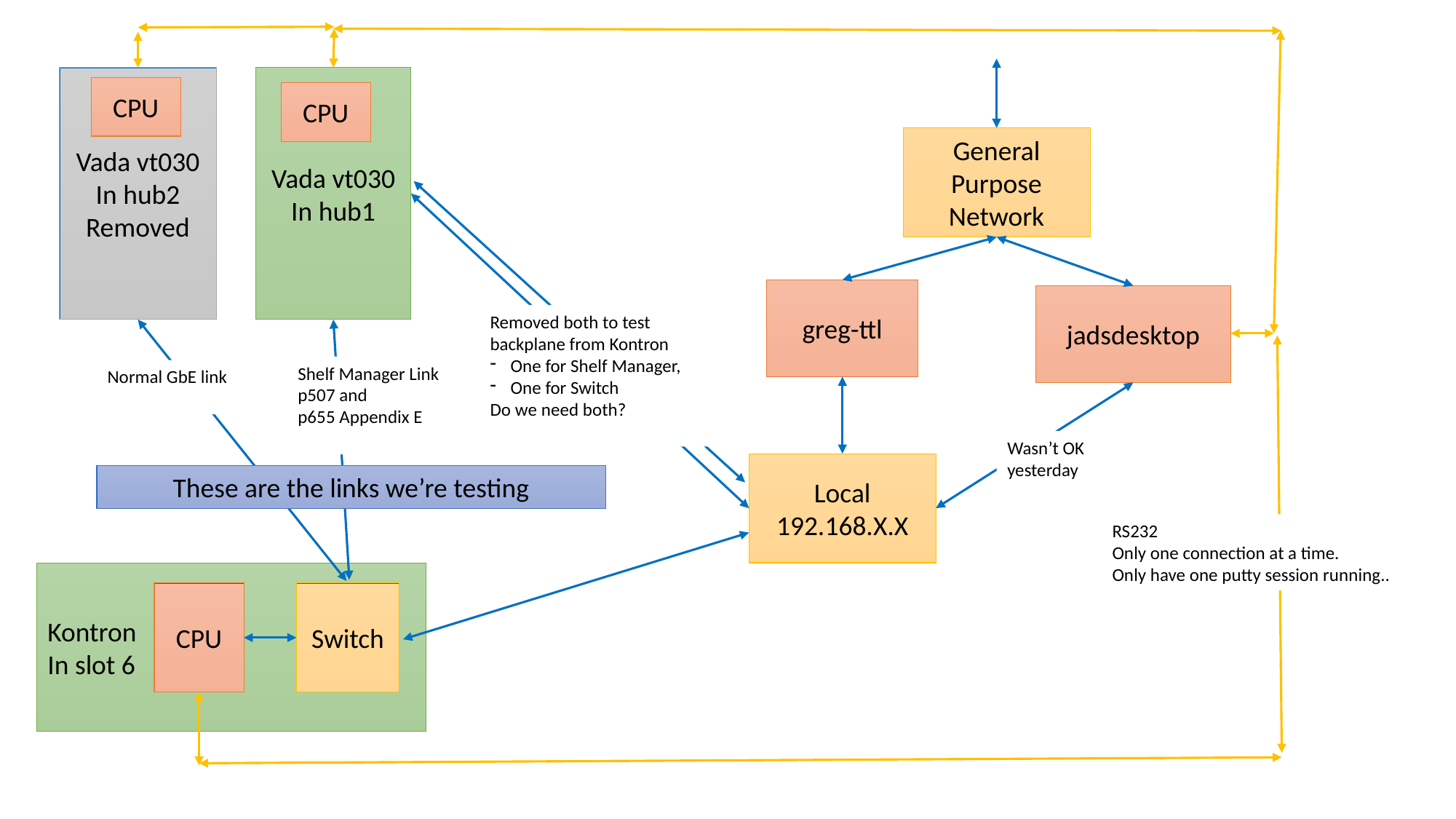

Vada vt030
In hub2
Removed
Vada vt030
In hub1
CPU
CPU
General Purpose Network
greg-ttl
jadsdesktop
Removed both to test backplane from Kontron
One for Shelf Manager,
One for Switch
Do we need both?

Shelf Manager Link
p507 and
p655 Appendix E

Normal GbE link

Wasn’t OK yesterday
Local
192.168.X.X
These are the links we’re testing
RS232
Only one connection at a time.
Only have one putty session running..
Kontron
In slot 6
CPU
Switch